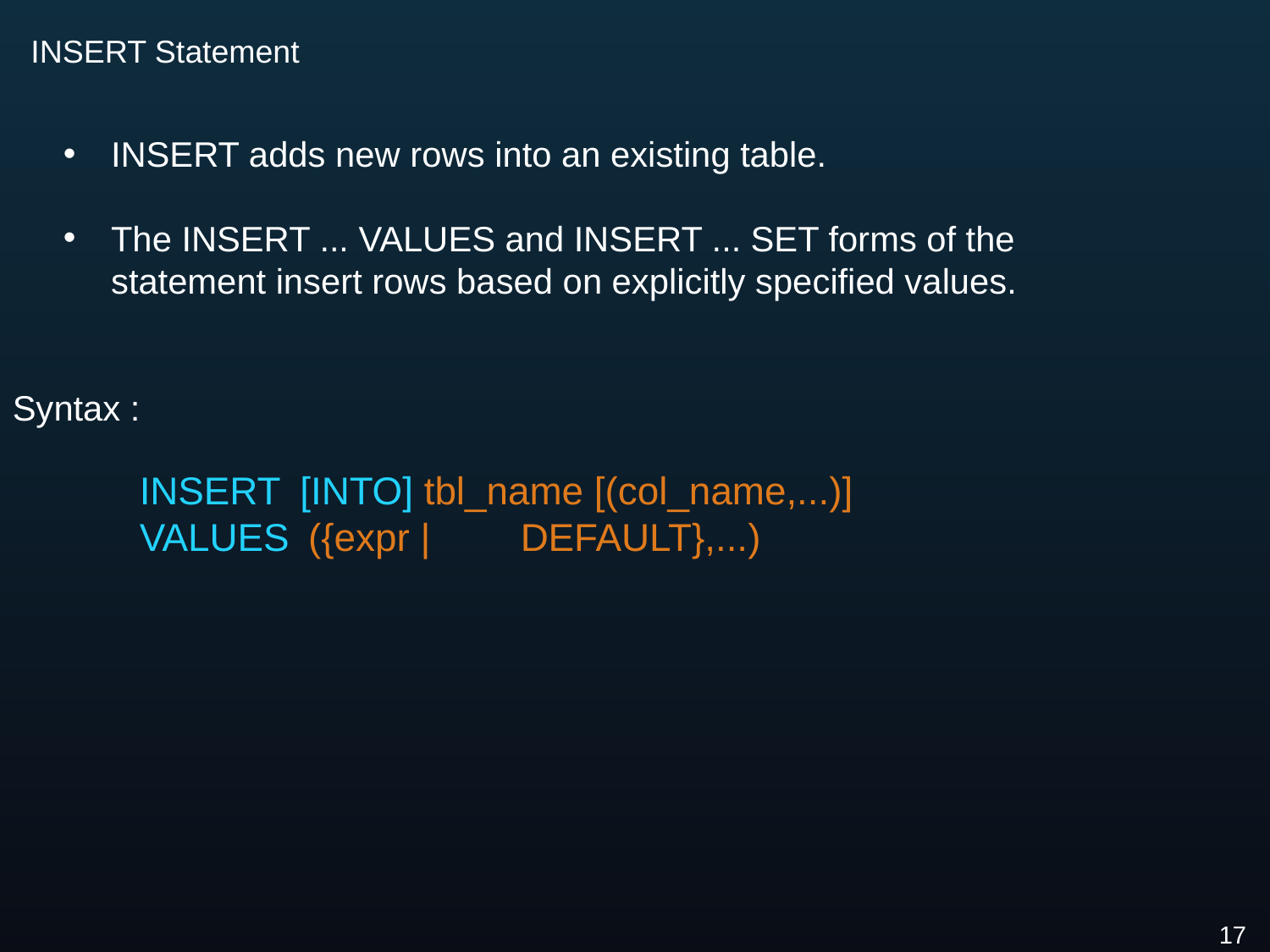

# INSERT Statement
INSERT adds new rows into an existing table.

The INSERT ... VALUES and INSERT ... SET forms of the statement insert rows based on explicitly specified values.

Syntax :

	INSERT [INTO] tbl_name [(col_name,...)]
	VALUES ({expr | 	DEFAULT},...)

17